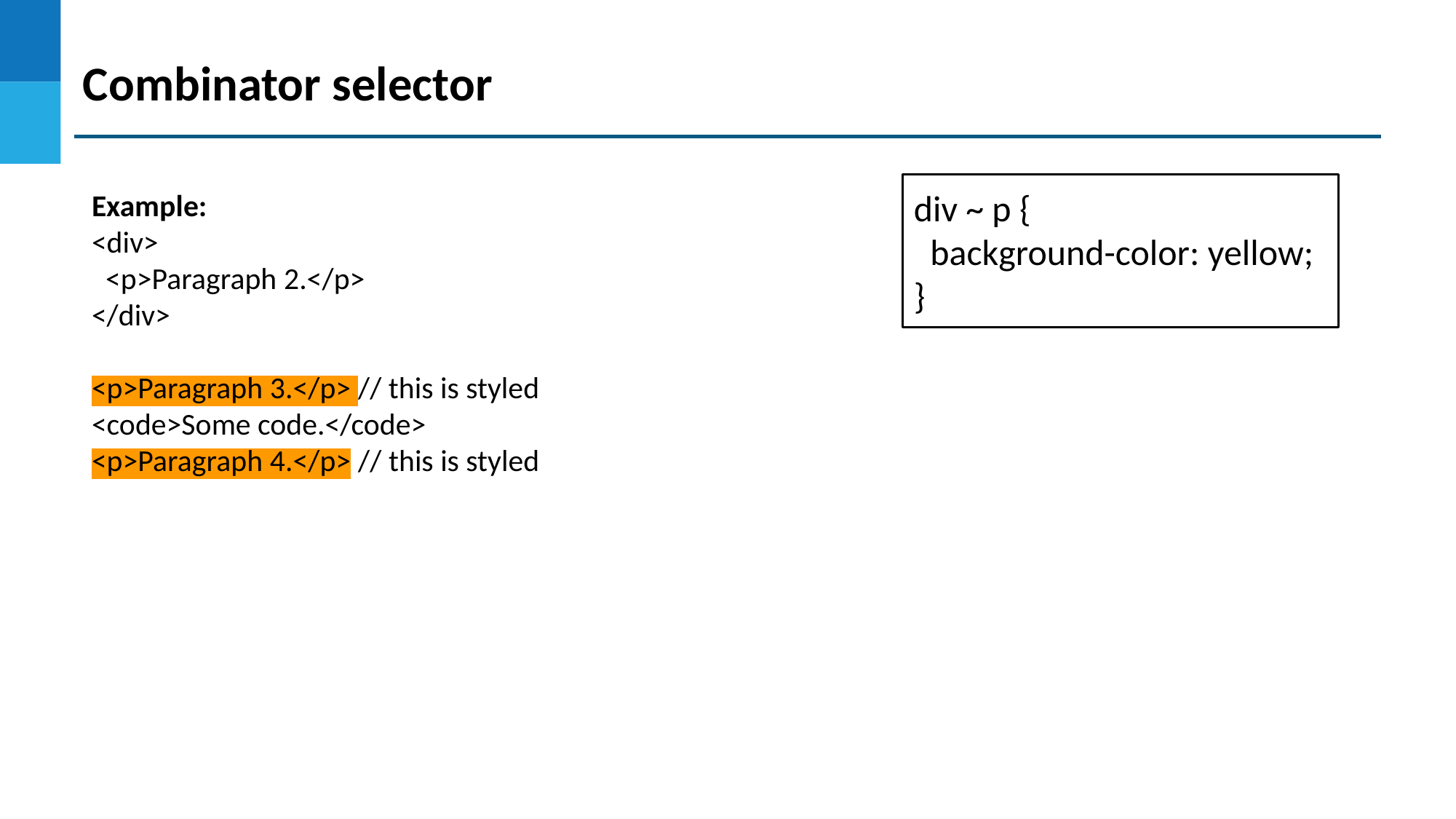

Combinator selector
div ~ p {
  background-color: yellow;
}
Example:
<div>
  <p>Paragraph 2.</p>
</div>

<p>Paragraph 3.</p> // this is styled
<code>Some code.</code>
<p>Paragraph 4.</p> // this is styled